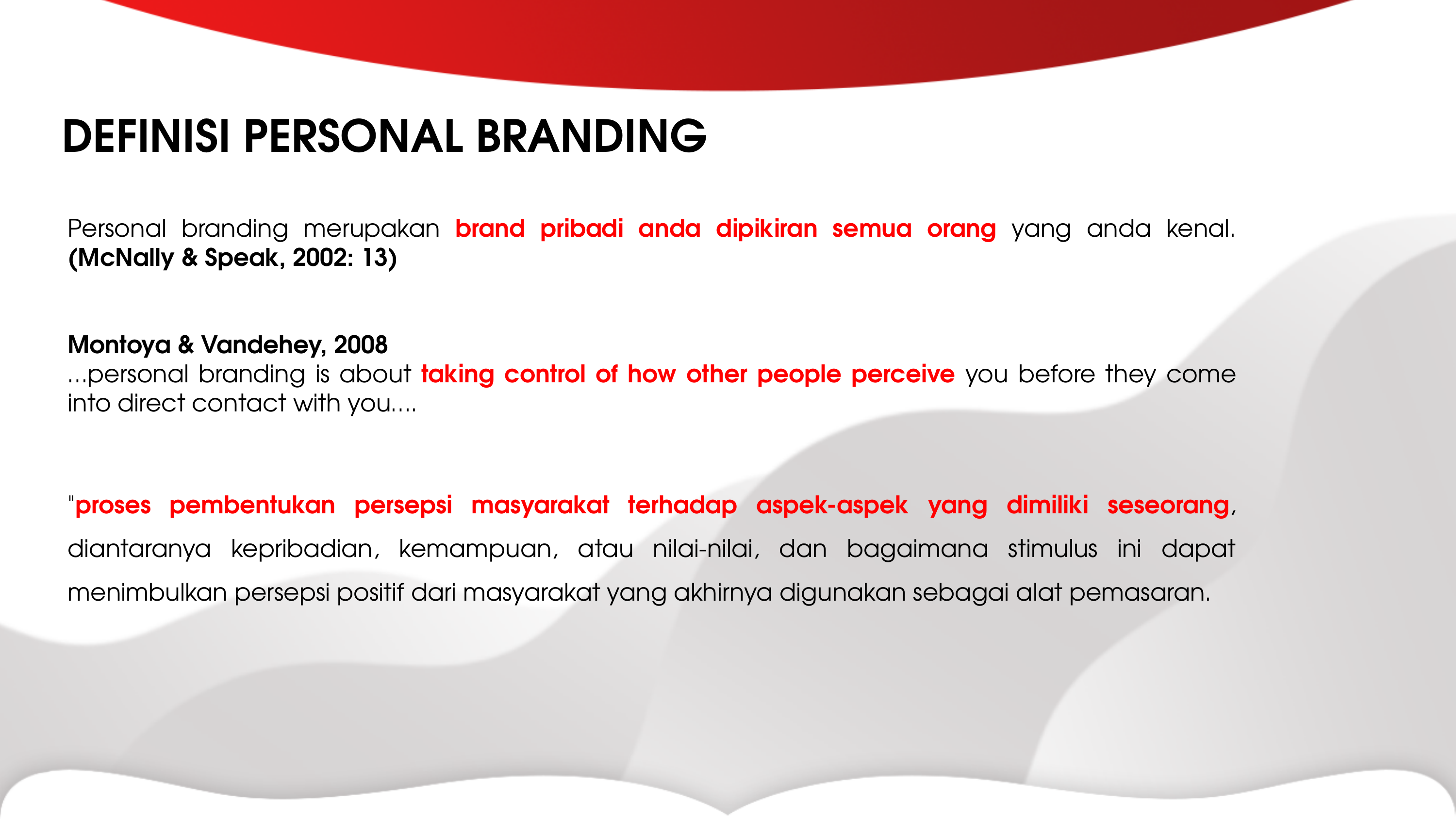

DEFINISI PERSONAL BRANDING
Personal branding merupakan brand pribadi anda dipikiran semua orang yang anda kenal. (McNally & Speak, 2002: 13)

Montoya & Vandehey, 2008
…personal branding is about taking control of how other people perceive you before they come into direct contact with you….

"proses pembentukan persepsi masyarakat terhadap aspek-aspek yang dimiliki seseorang, diantaranya kepribadian, kemampuan, atau nilai-nilai, dan bagaimana stimulus ini dapat menimbulkan persepsi positif dari masyarakat yang akhirnya digunakan sebagai alat pemasaran.
Stephen P Robbins mendefinisikan kepemimpinan sebagai “ ... the ability to influence a group toward the achievement of goals.”..  (Stephen P. Robbins, 2003:130).